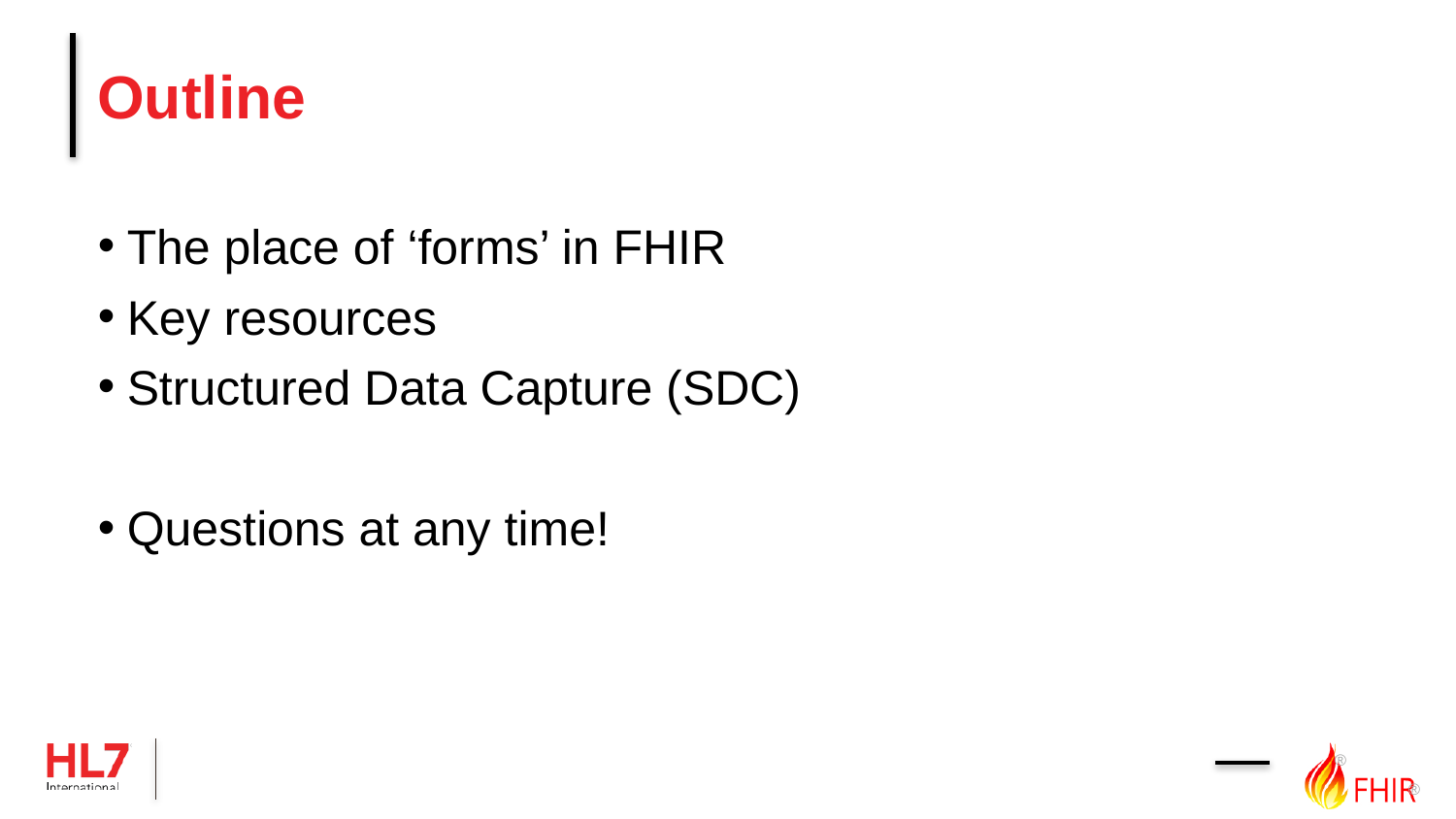

# Outline
The place of ‘forms’ in FHIR
Key resources
Structured Data Capture (SDC)

Questions at any time!